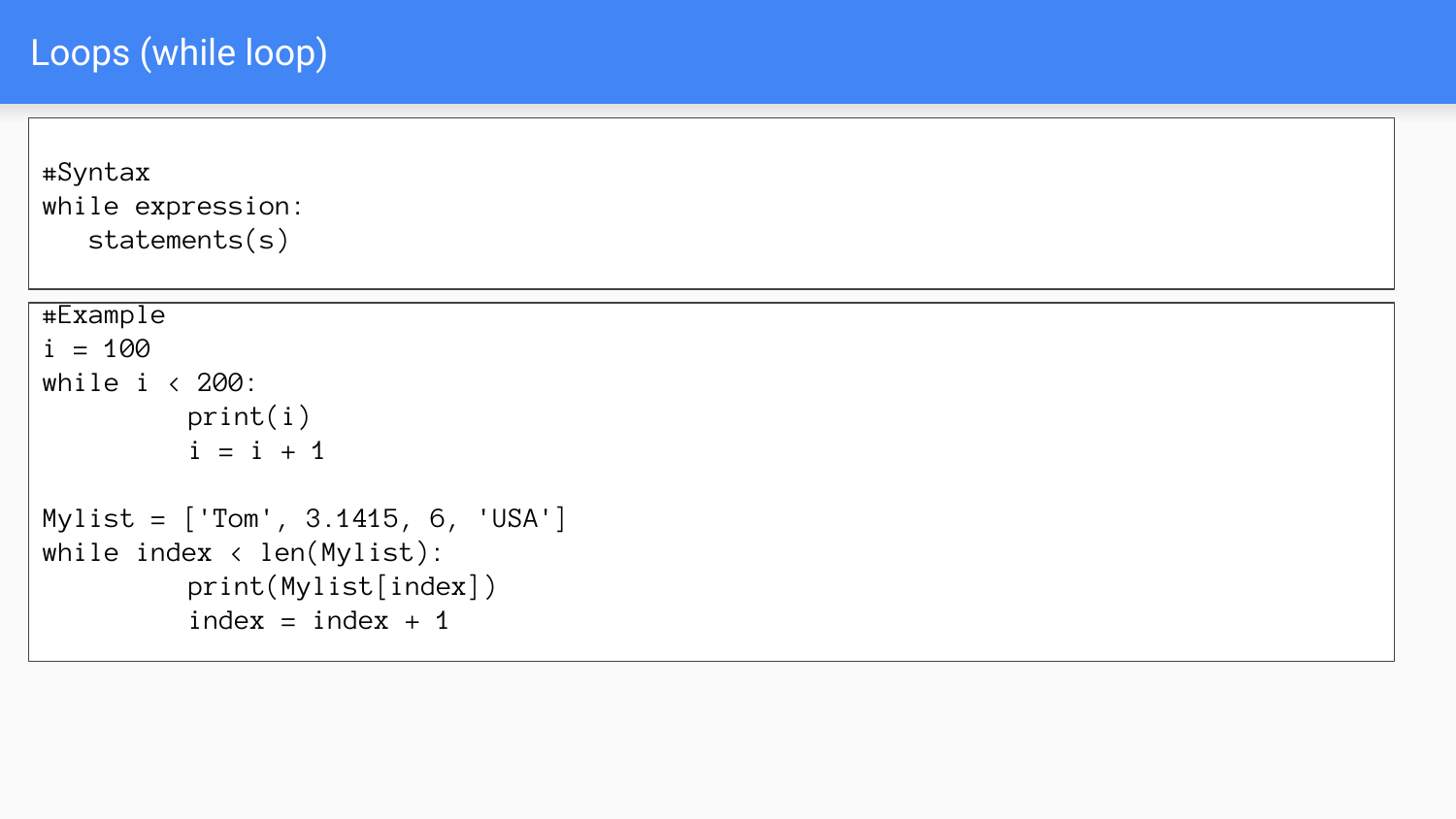

# Loops (while loop)
#Syntax
while expression:
   statements(s)
#Example
i = 100
while i < 200:
	print(i)
	i = i + 1

Mylist = ['Tom', 3.1415, 6, 'USA']
while index < len(Mylist):
	print(Mylist[index])
	index = index + 1